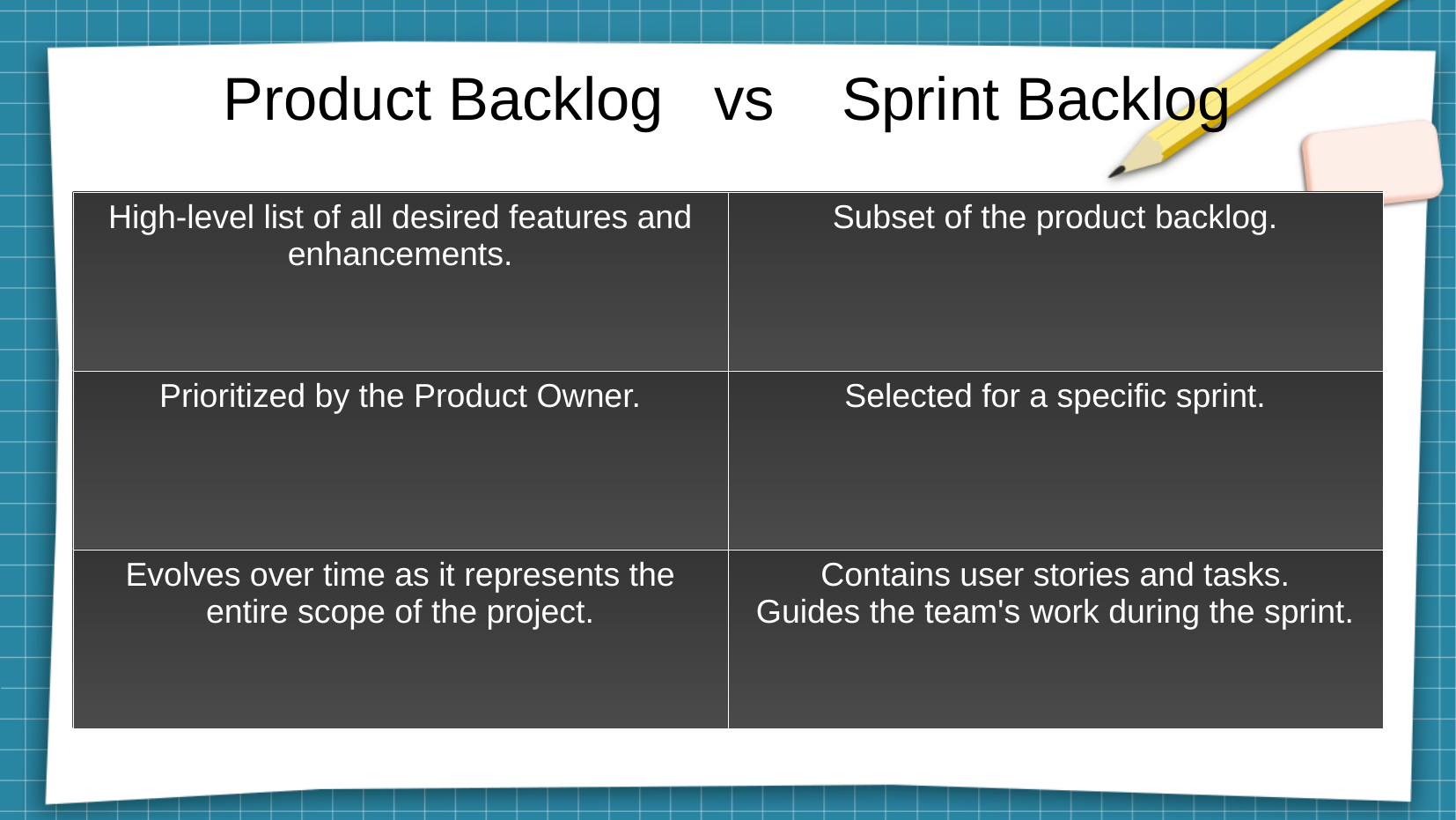

# Product Backlog   vs    Sprint Backlog
| High-level list of all desired features and enhancements. | Subset of the product backlog. |
| --- | --- |
| Prioritized by the Product Owner. | Selected for a specific sprint. |
| Evolves over time as it represents the entire scope of the project. | Contains user stories and tasks. Guides the team's work during the sprint. |